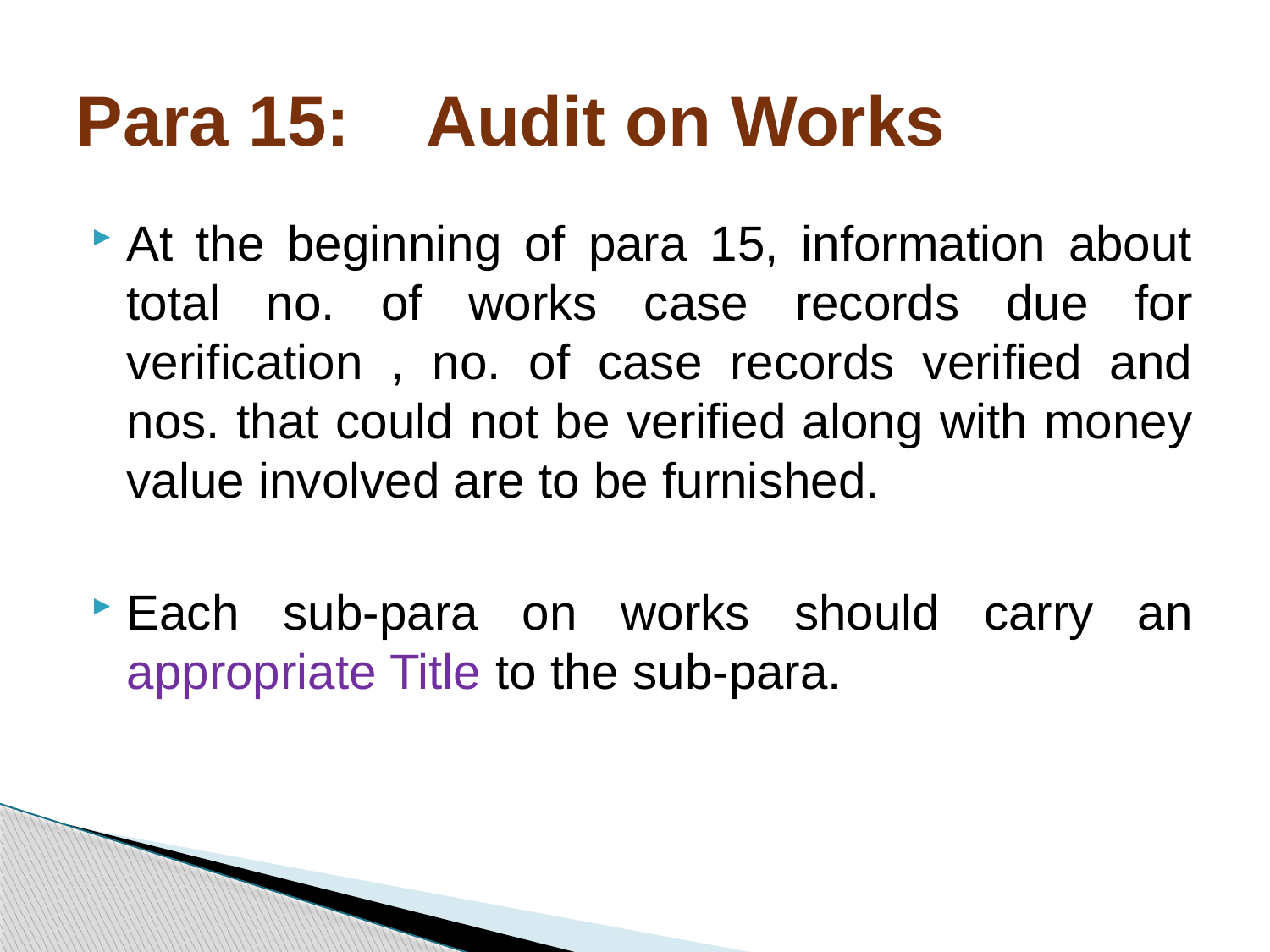

# Para 15:    Audit on Works
At the beginning of para 15, information about total no. of works case records due for verification , no. of case records verified and nos. that could not be verified along with money value involved are to be furnished.

Each sub-para on works should carry an appropriate Title to the sub-para.